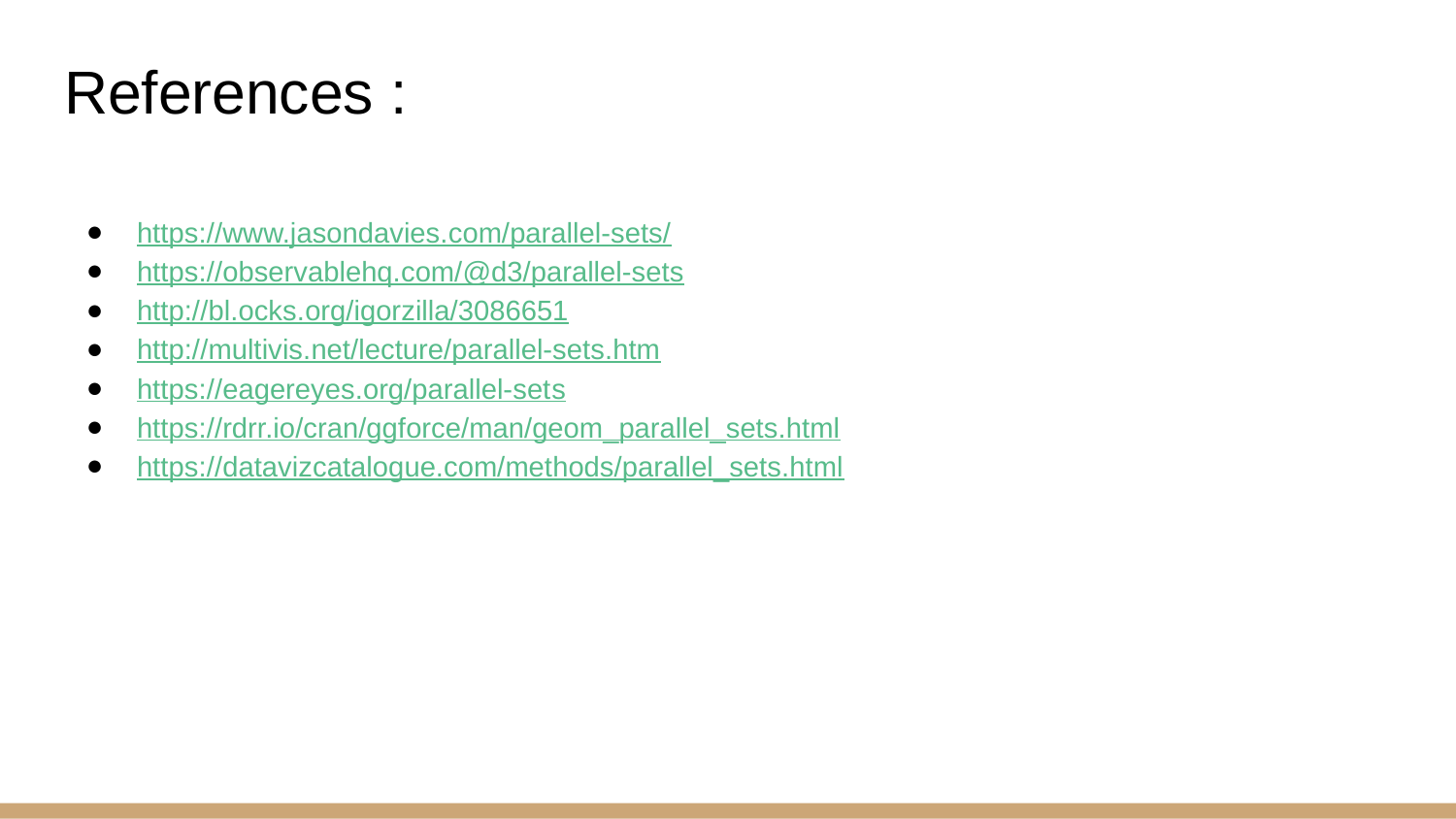

# References :
https://www.jasondavies.com/parallel-sets/
https://observablehq.com/@d3/parallel-sets
http://bl.ocks.org/igorzilla/3086651
http://multivis.net/lecture/parallel-sets.htm
https://eagereyes.org/parallel-sets
https://rdrr.io/cran/ggforce/man/geom_parallel_sets.html
https://datavizcatalogue.com/methods/parallel_sets.html